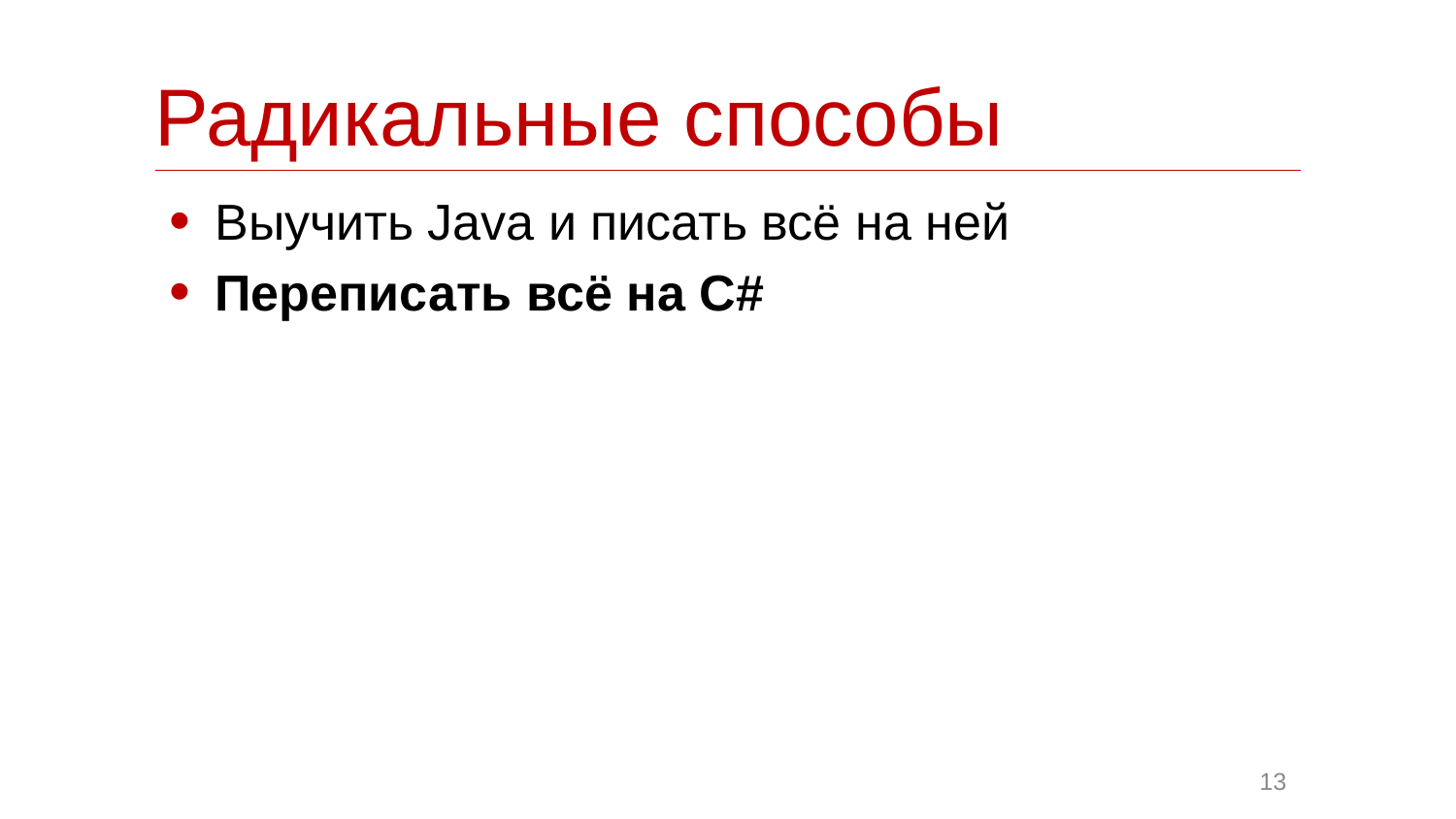

| Радикальные способы |
| --- |
Выучить Java и писать всё на ней
Переписать всё на C#
13